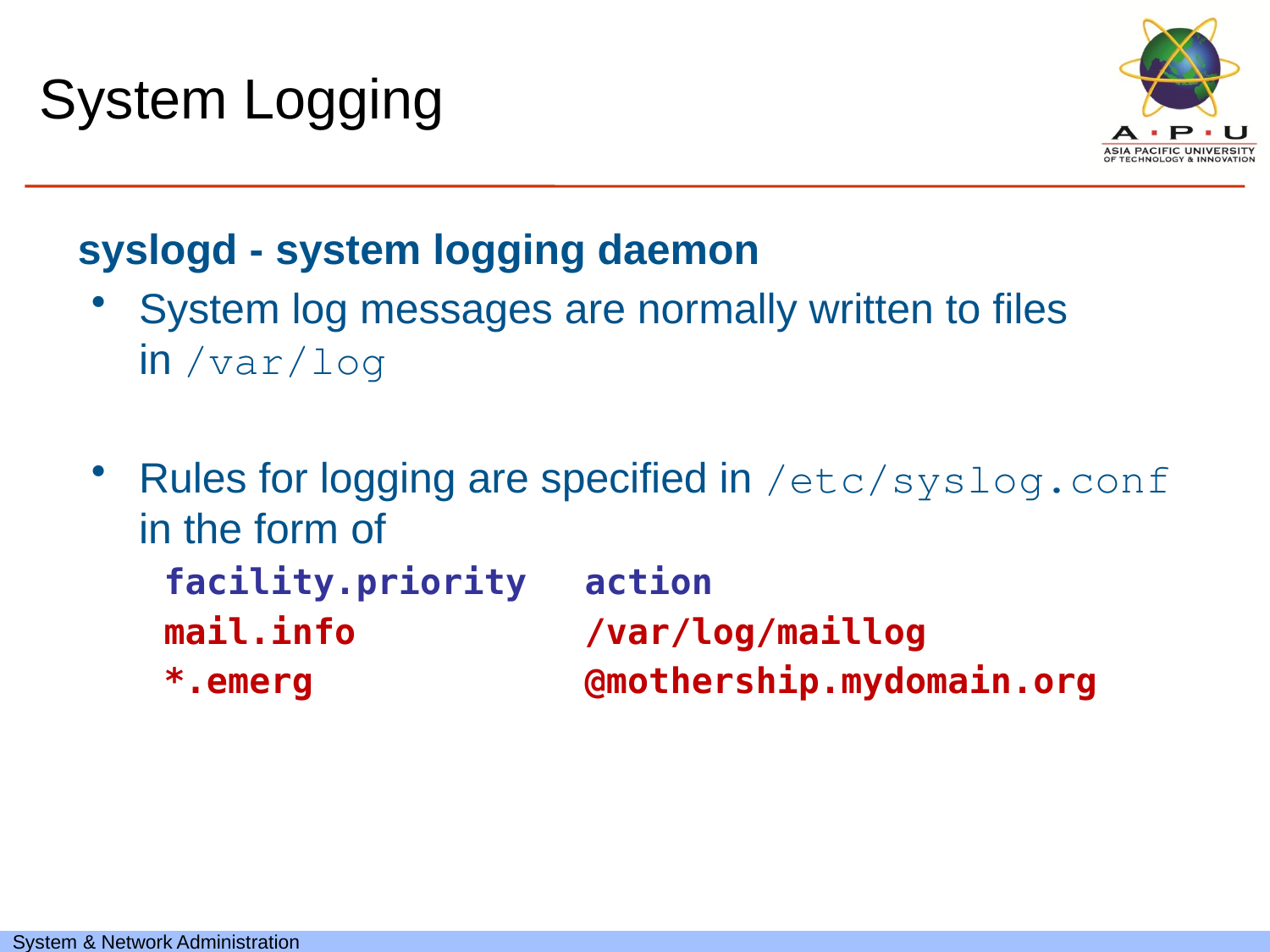

# System Logging
syslogd - system logging daemon
System log messages are normally written to files in /var/log

Rules for logging are specified in /etc/syslog.conf in the form of
facility.priority	action
mail.info		/var/log/maillog
*.emerg          	@mothership.mydomain.org